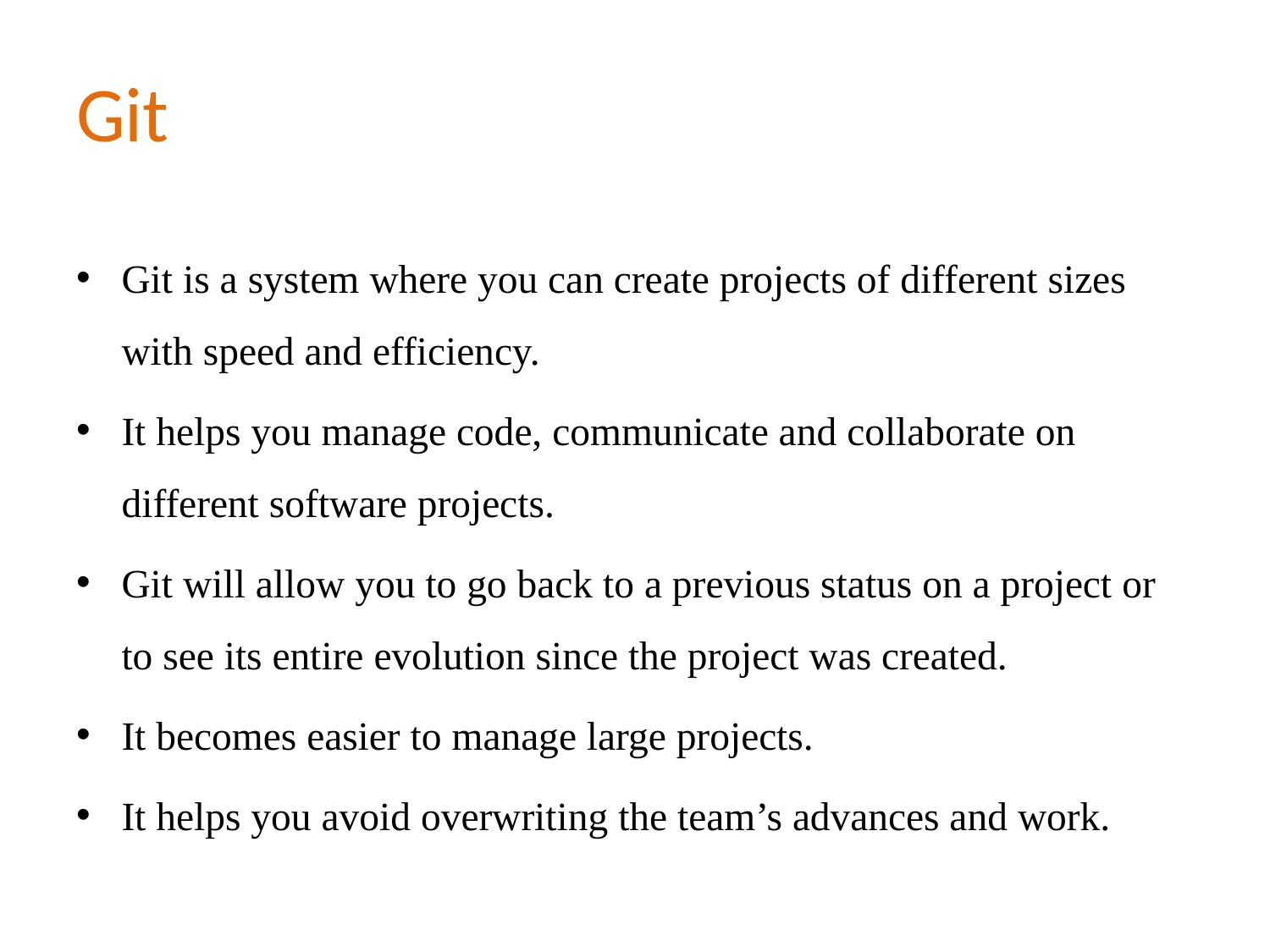

# Git
Git is a system where you can create projects of different sizes with speed and efficiency.
It helps you manage code, communicate and collaborate on different software projects.
Git will allow you to go back to a previous status on a project or to see its entire evolution since the project was created.
It becomes easier to manage large projects.
It helps you avoid overwriting the team’s advances and work.